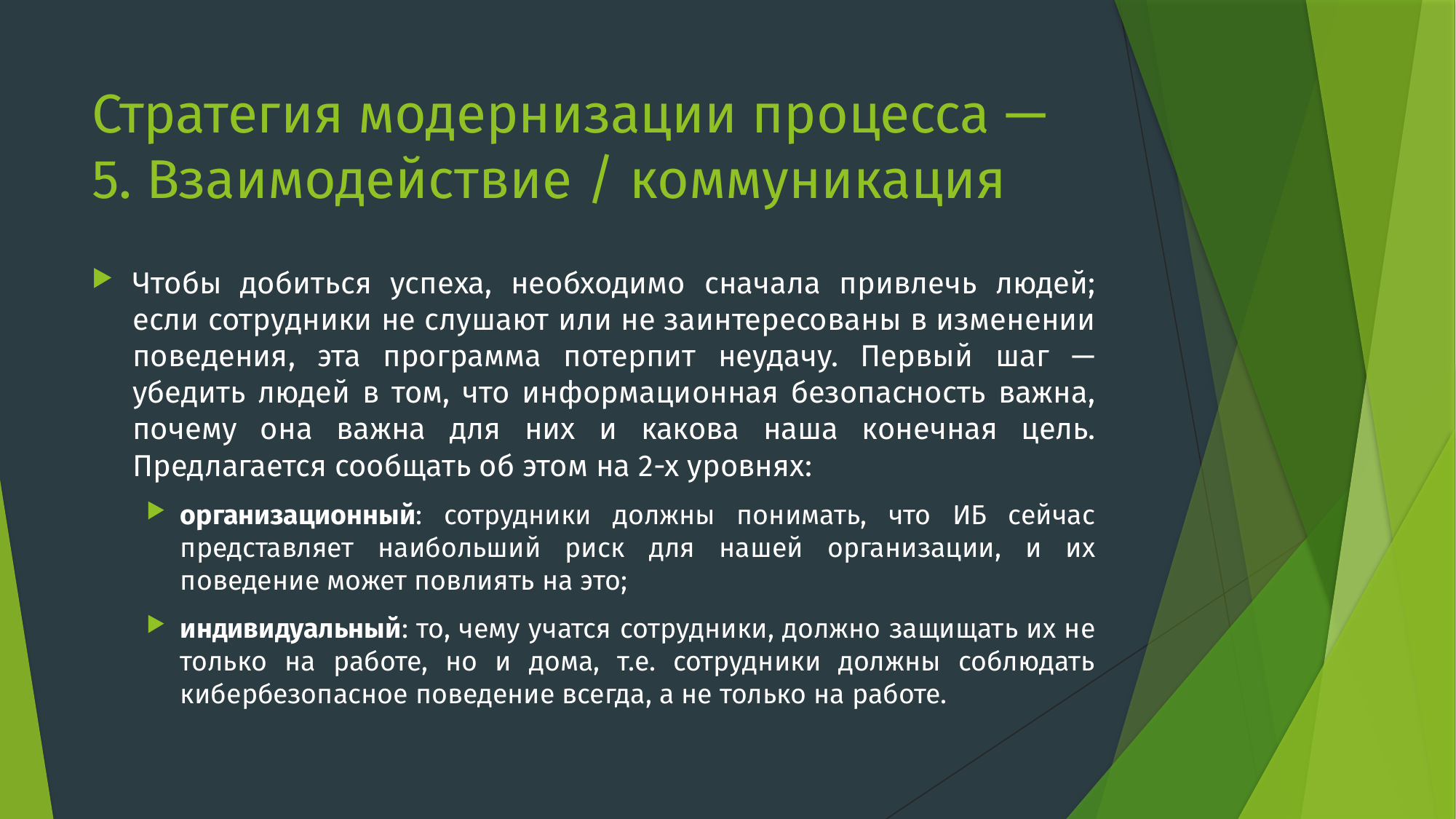

# Стратегия модернизации процесса — 5. Взаимодействие / коммуникация
Чтобы добиться успеха, необходимо сначала привлечь людей; если сотрудники не слушают или не заинтересованы в изменении поведения, эта программа потерпит неудачу. Первый шаг — убедить людей в том, что информационная безопасность важна, почему она важна для них и какова наша конечная цель. Предлагается сообщать об этом на 2-х уровнях:
организационный: сотрудники должны понимать, что ИБ сейчас представляет наибольший риск для нашей организации, и их поведение может повлиять на это;
индивидуальный: то, чему учатся сотрудники, должно защищать их не только на работе, но и дома, т.е. сотрудники должны соблюдать кибербезопасное поведение всегда, а не только на работе.